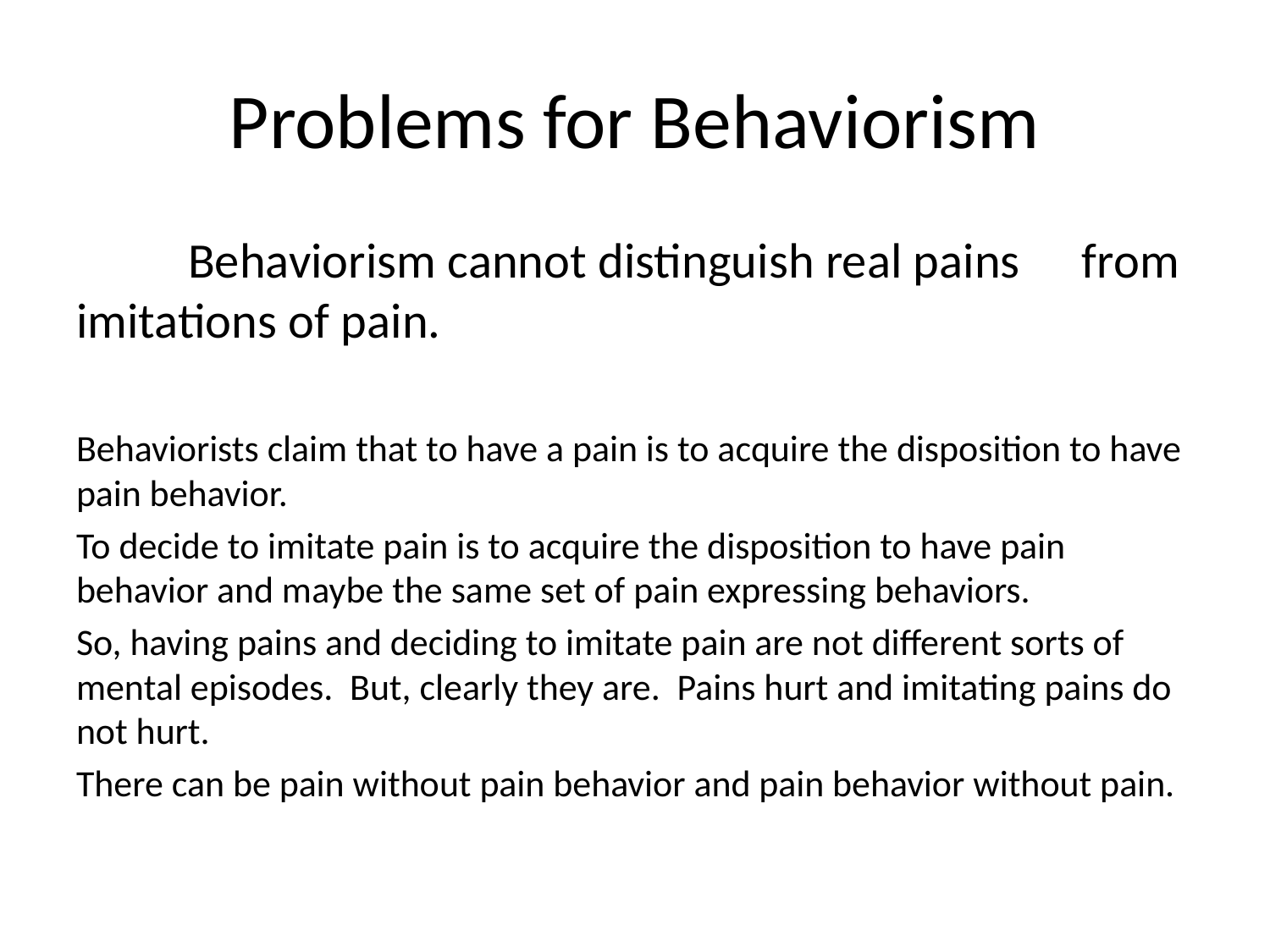

# Problems for Behaviorism
	Behaviorism cannot distinguish real pains 	from imitations of pain.

Behaviorists claim that to have a pain is to acquire the disposition to have pain behavior.
To decide to imitate pain is to acquire the disposition to have pain behavior and maybe the same set of pain expressing behaviors.
So, having pains and deciding to imitate pain are not different sorts of mental episodes.  But, clearly they are.  Pains hurt and imitating pains do not hurt.
There can be pain without pain behavior and pain behavior without pain.